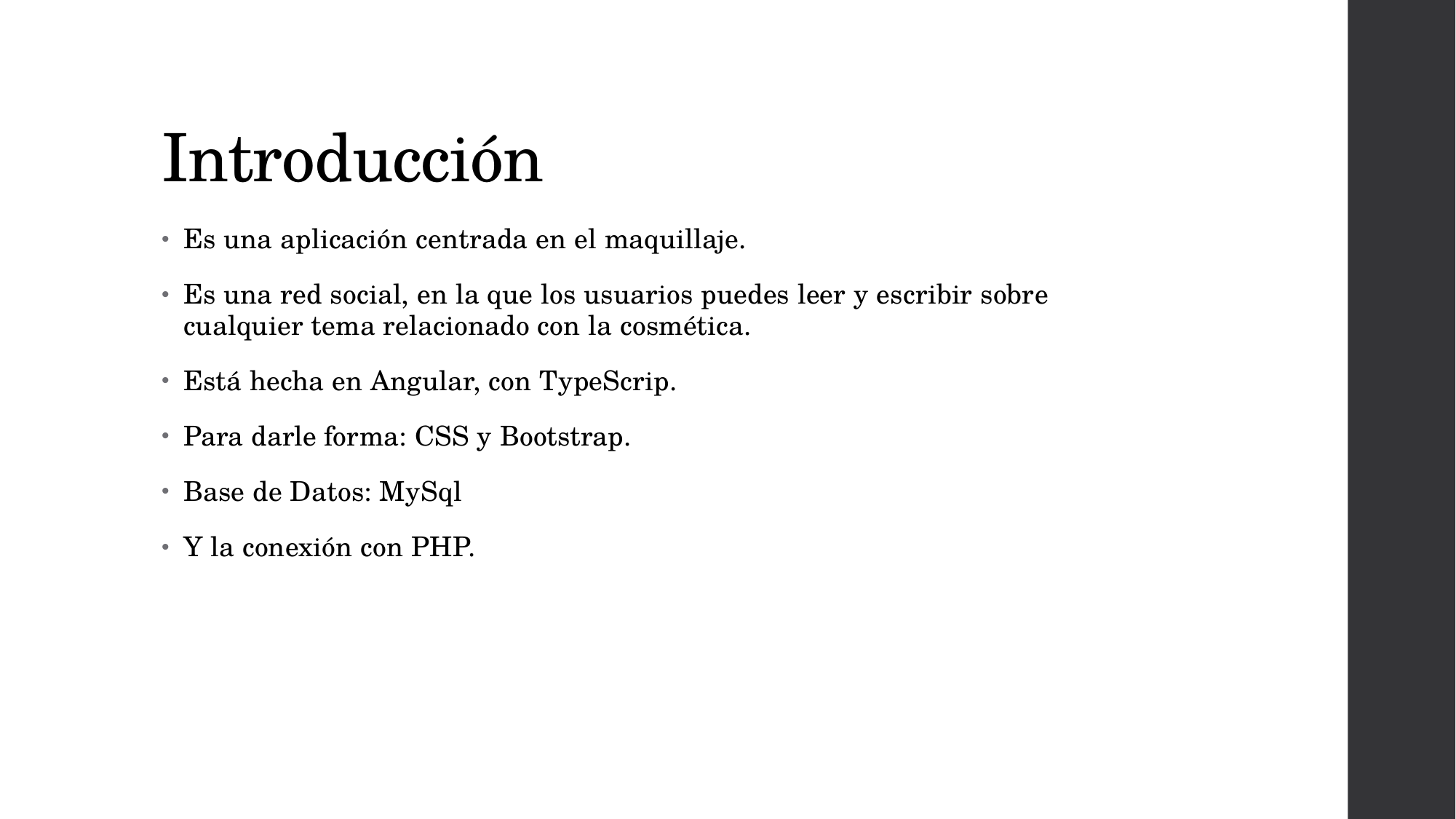

# Introducción
Es una aplicación centrada en el maquillaje.
Es una red social, en la que los usuarios puedes leer y escribir sobre cualquier tema relacionado con la cosmética.
Está hecha en Angular, con TypeScrip.
Para darle forma: CSS y Bootstrap.
Base de Datos: MySql
Y la conexión con PHP.